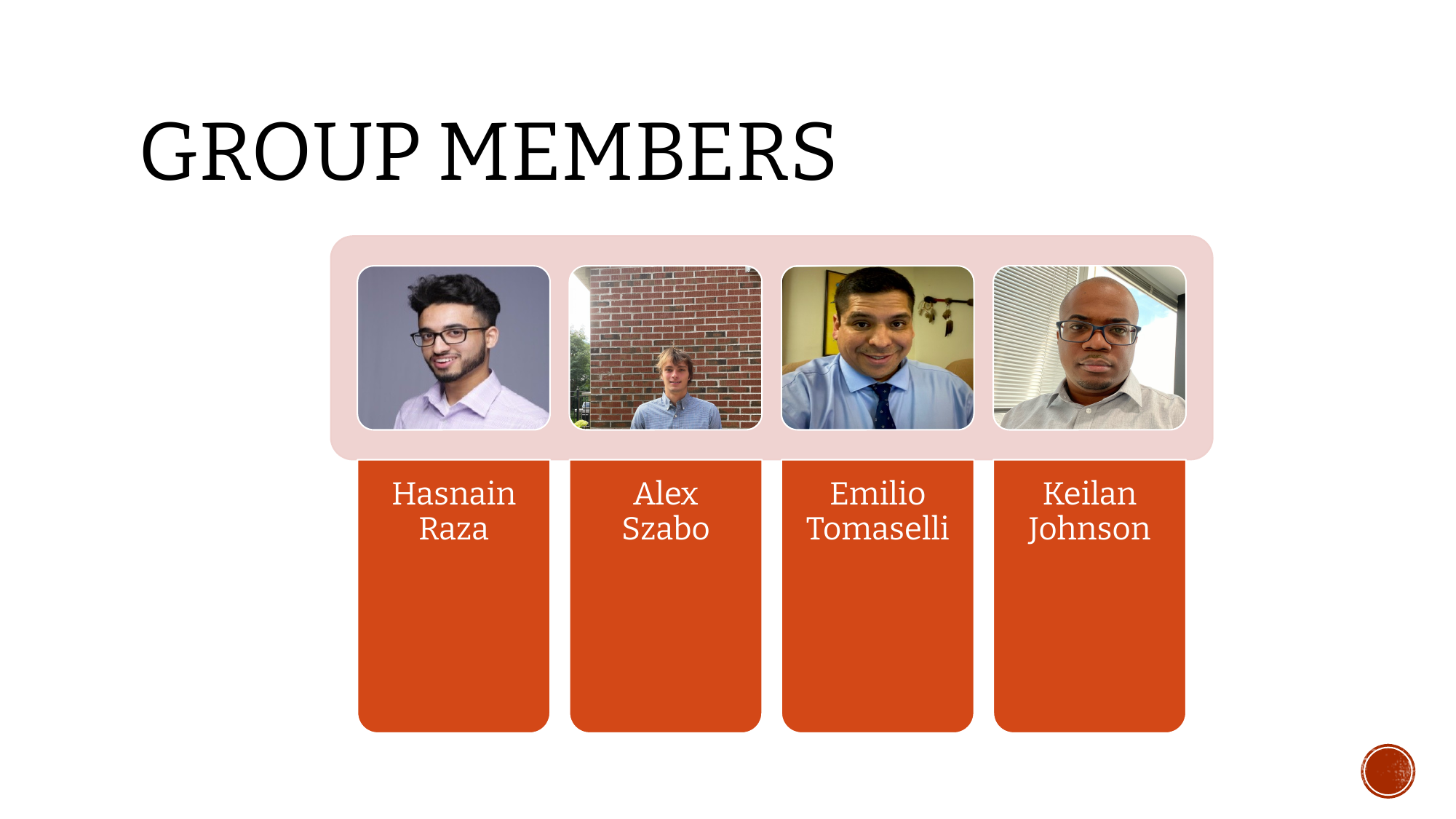

# Group Members
Hasnain Raza
Alex Szabo

Emilio Tomaselli
Keilan Johnson